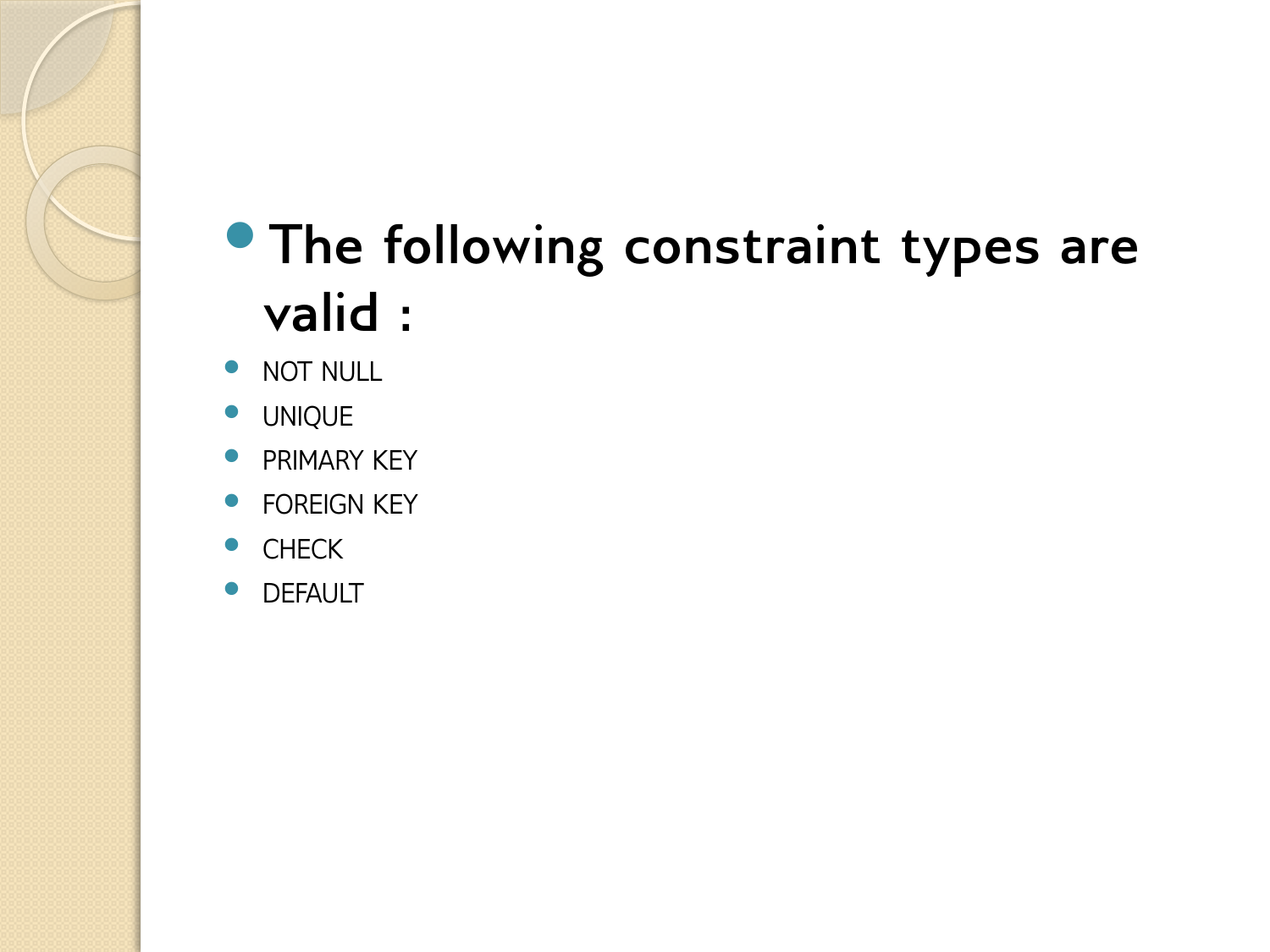

#
The following constraint types are valid :
NOT NULL
UNIQUE
PRIMARY KEY
FOREIGN KEY
CHECK
DEFAULT